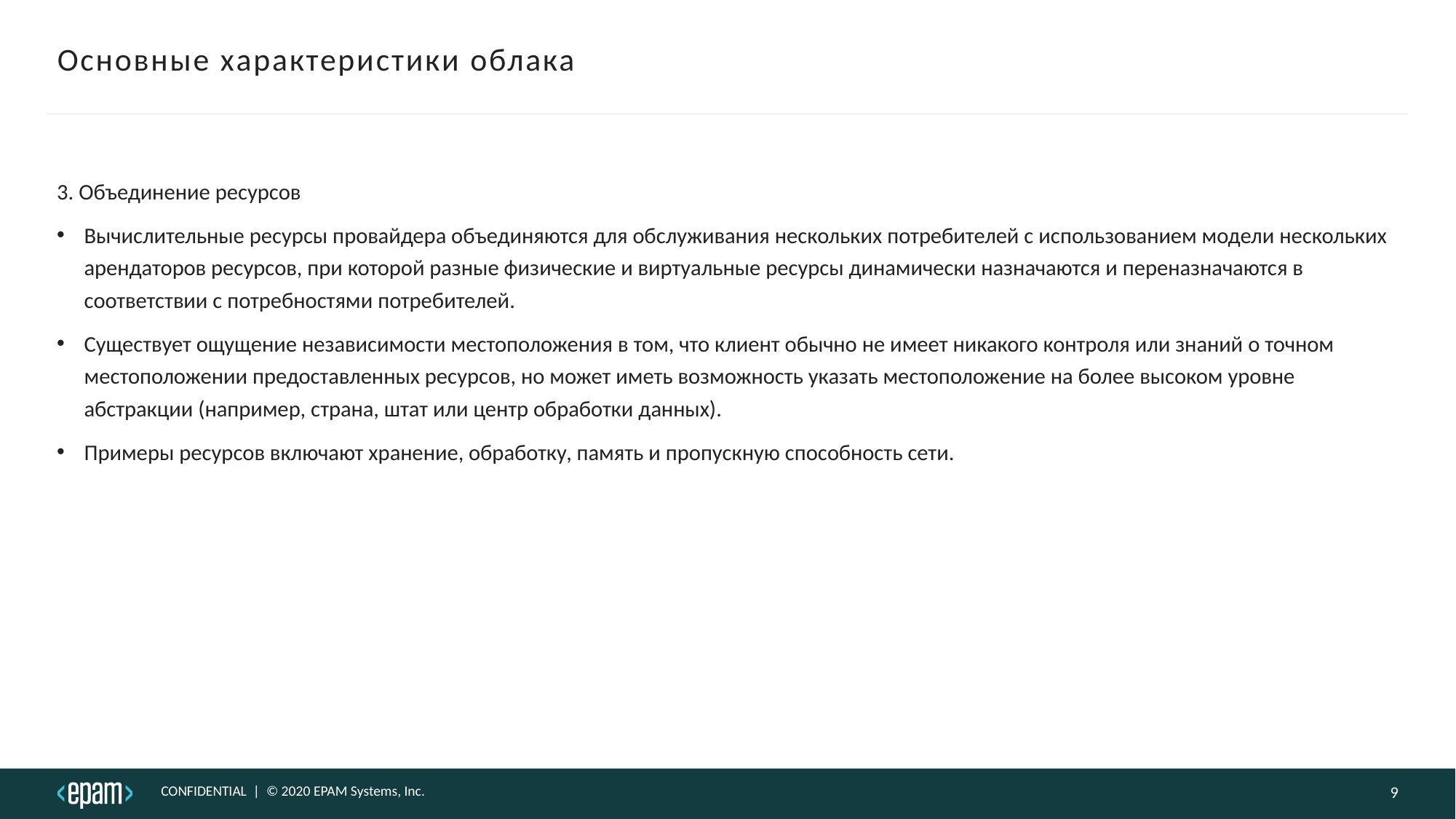

# Основные характеристики облака
3. Объединение ресурсов
Вычислительные ресурсы провайдера объединяются для обслуживания нескольких потребителей с использованием модели нескольких арендаторов ресурсов, при которой разные физические и виртуальные ресурсы динамически назначаются и переназначаются в соответствии с потребностями потребителей.
Существует ощущение независимости местоположения в том, что клиент обычно не имеет никакого контроля или знаний о точном местоположении предоставленных ресурсов, но может иметь возможность указать местоположение на более высоком уровне абстракции (например, страна, штат или центр обработки данных).
Примеры ресурсов включают хранение, обработку, память и пропускную способность сети.
9